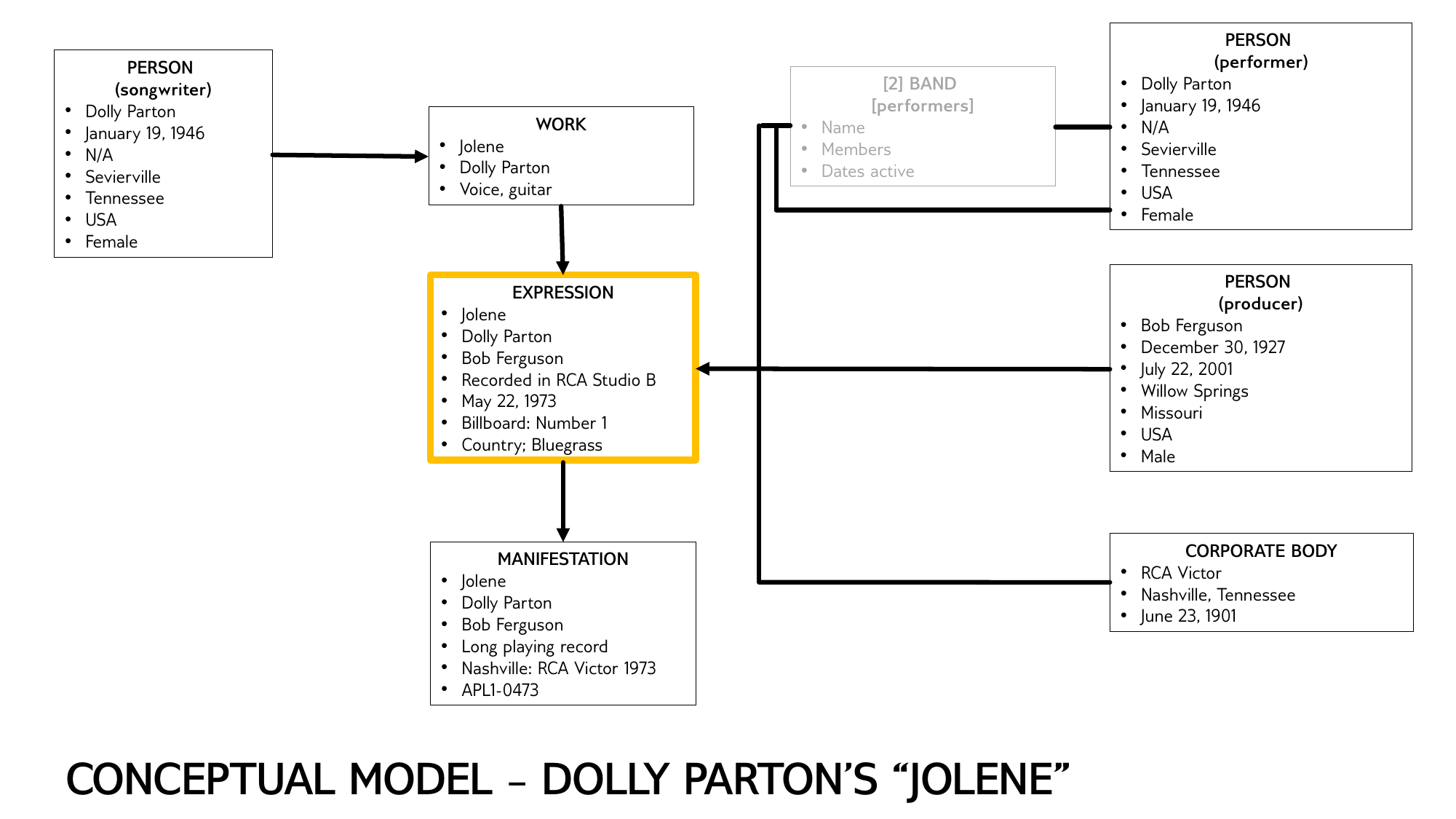

PERSON
(performer)
Dolly Parton
January 19, 1946
N/A
Sevierville
Tennessee
USA
Female
PERSON
(songwriter)
Dolly Parton
January 19, 1946
N/A
Sevierville
Tennessee
USA
Female
WORK
Jolene
Dolly Parton
Voice, guitar
PERSON
(producer)
Bob Ferguson
December 30, 1927
July 22, 2001
Willow Springs
Missouri
USA
Male
EXPRESSION
Jolene
Dolly Parton
Bob Ferguson
Recorded in RCA Studio B
May 22, 1973
Billboard: Number 1
Country; Bluegrass
CORPORATE BODY
RCA Victor
Nashville, Tennessee
June 23, 1901
MANIFESTATION
Jolene
Dolly Parton
Bob Ferguson
Long playing record
Nashville: RCA Victor 1973
APL1-0473
[2] BAND
[performers]
Name
Members
Dates active
Conceptual Model – Dolly Parton’s “Jolene”